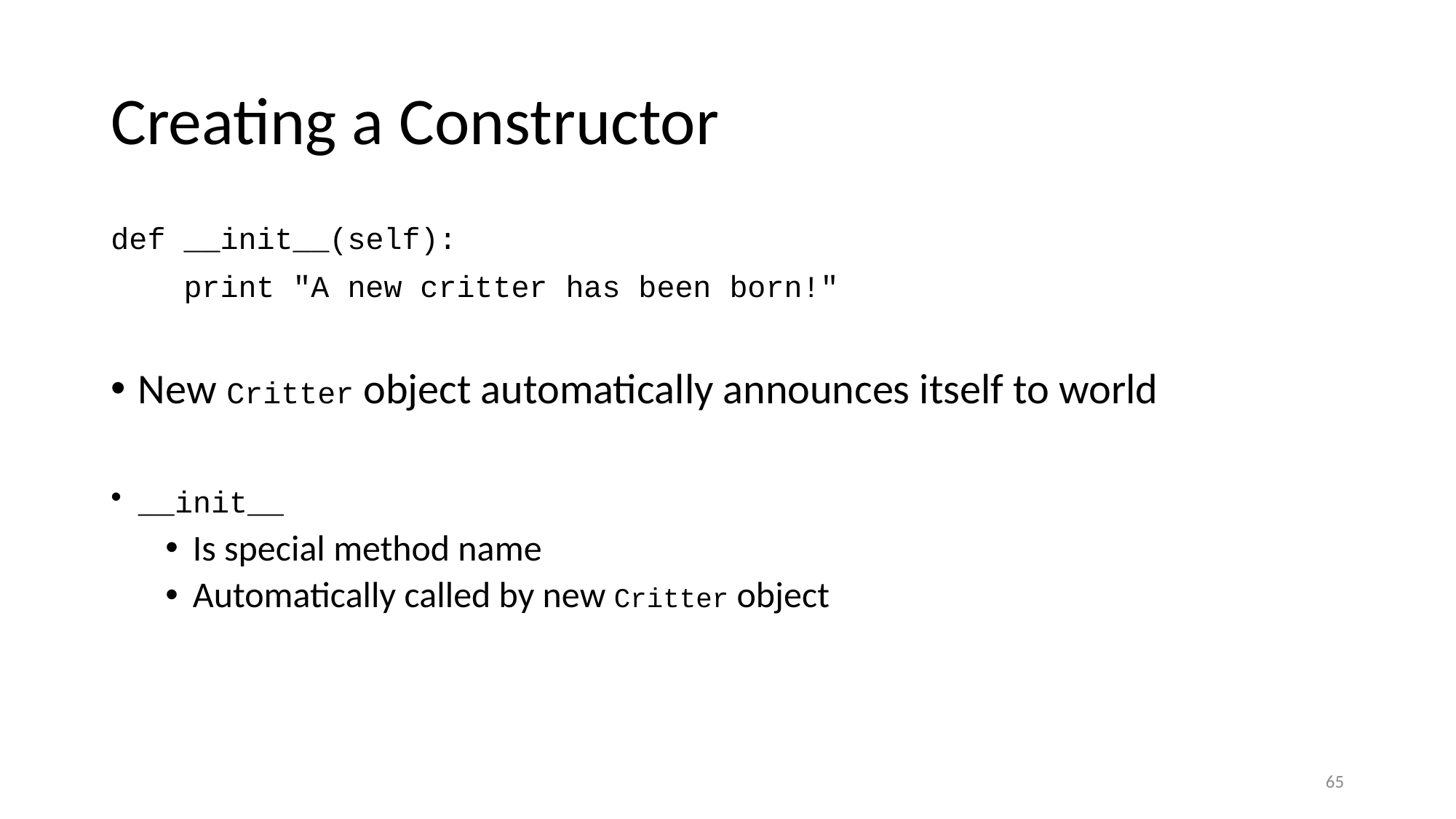

# Creating a Constructor
def __init__(self):
    print "A new critter has been born!"

New Critter object automatically announces itself to world

__init__
Is special method name
Automatically called by new Critter object
65